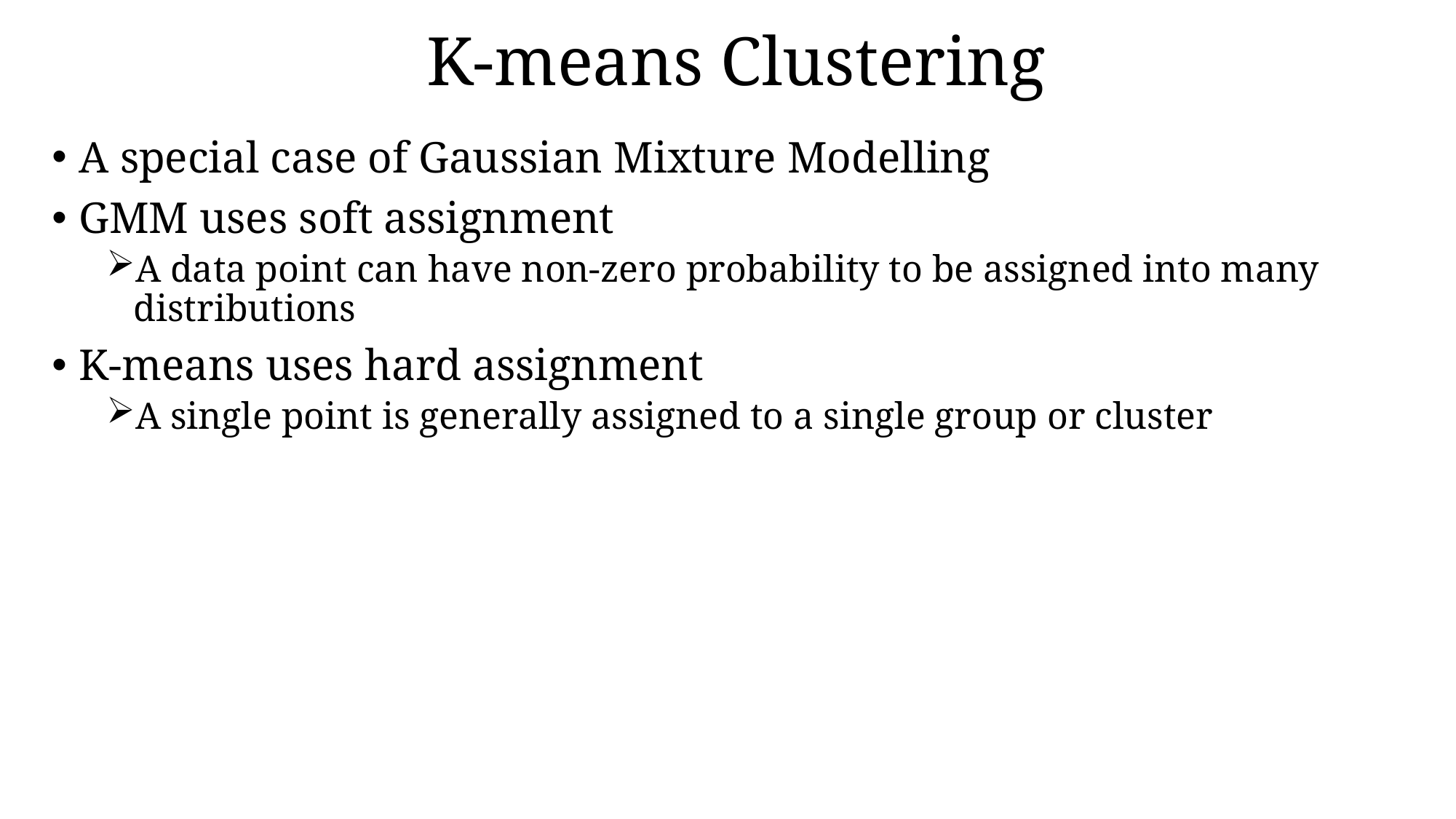

# K-means Clustering
A special case of Gaussian Mixture Modelling
GMM uses soft assignment
A data point can have non-zero probability to be assigned into many distributions
K-means uses hard assignment
A single point is generally assigned to a single group or cluster